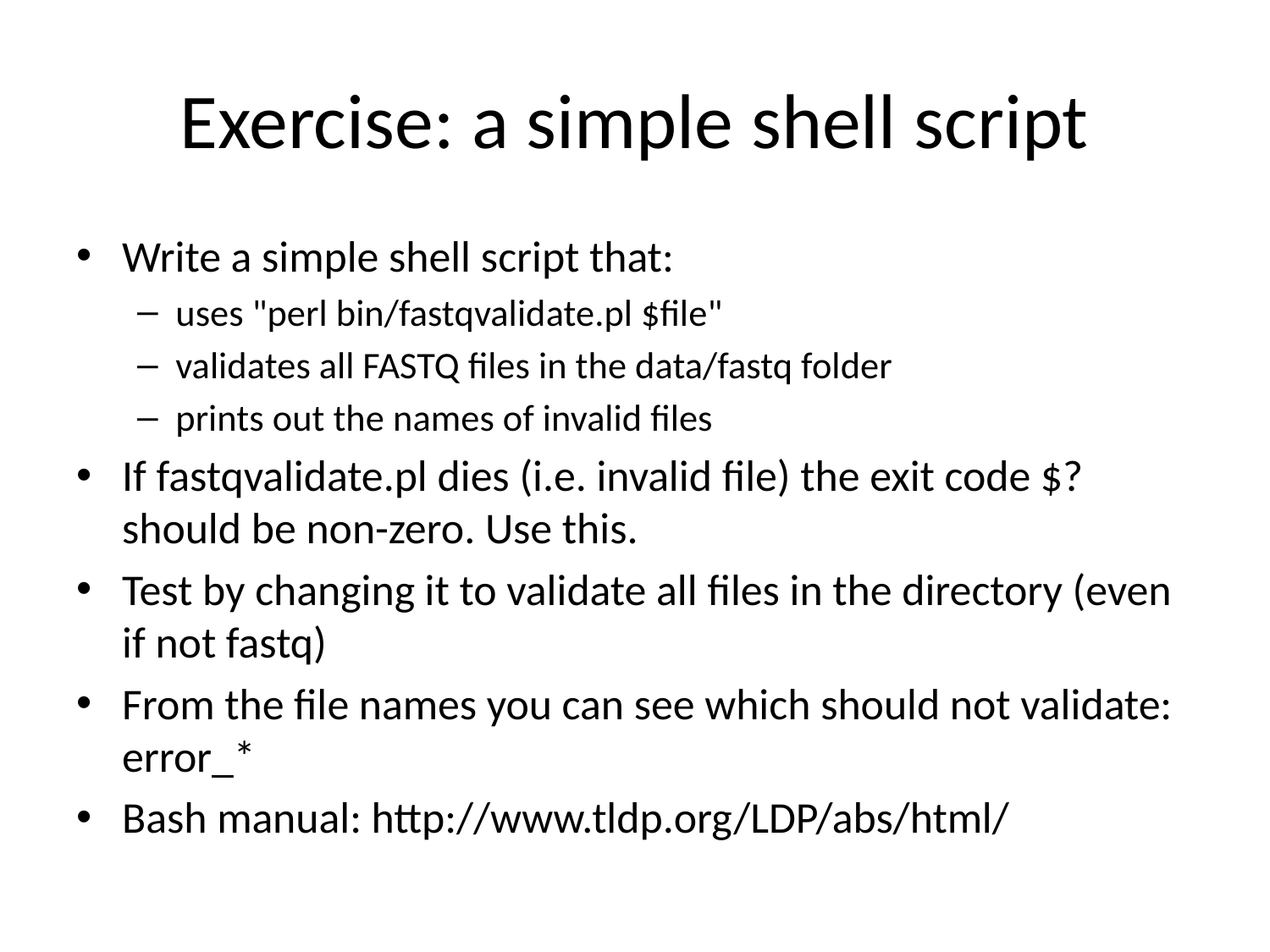

# Exercise: a simple shell script
Write a simple shell script that:
uses "perl bin/fastqvalidate.pl $file"
validates all FASTQ files in the data/fastq folder
prints out the names of invalid files
If fastqvalidate.pl dies (i.e. invalid file) the exit code $? should be non-zero. Use this.
Test by changing it to validate all files in the directory (even if not fastq)
From the file names you can see which should not validate: error_*
Bash manual: http://www.tldp.org/LDP/abs/html/